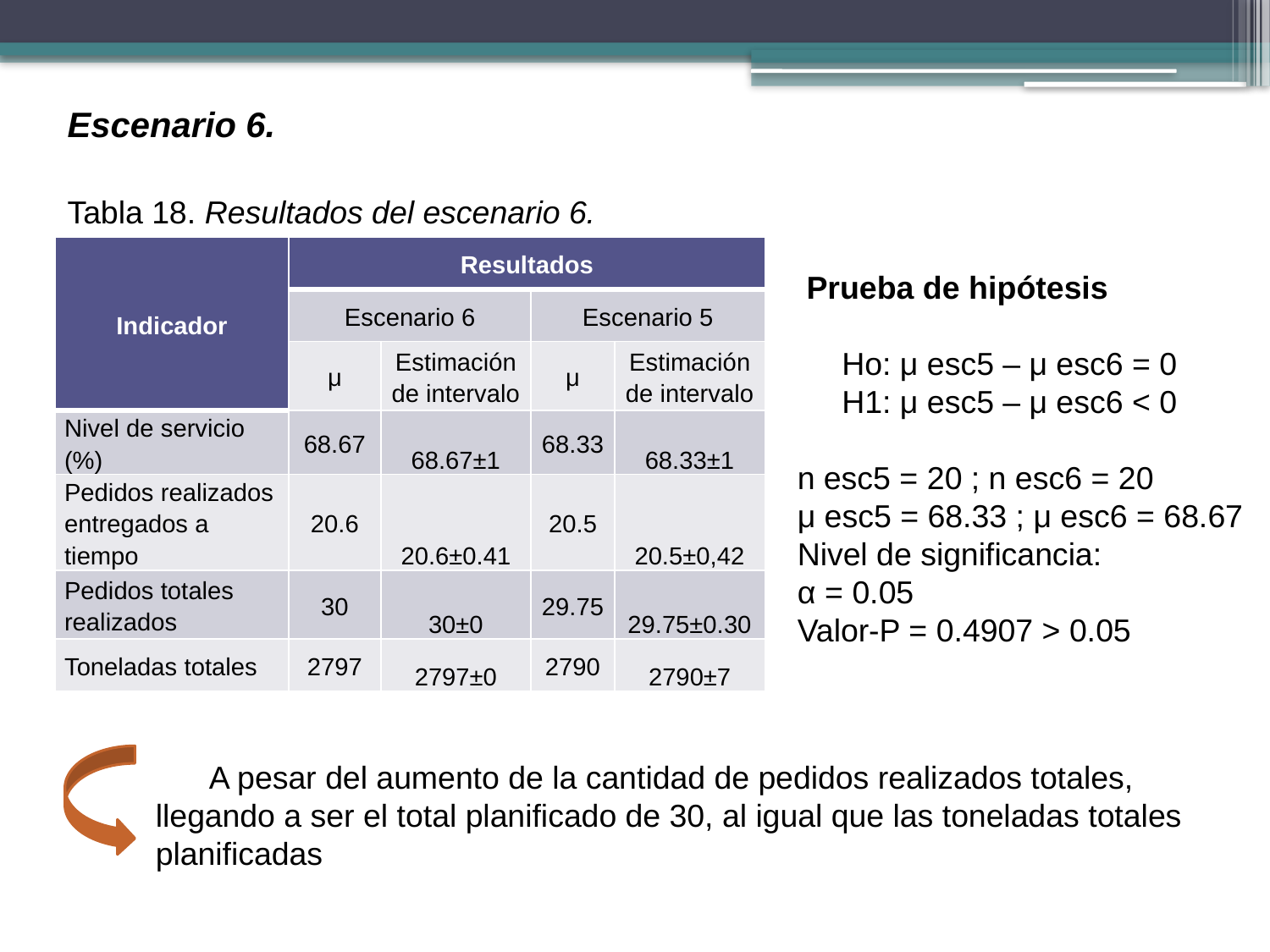

Escenario 6.

Tabla 18. Resultados del escenario 6.

| Indicador | Resultados |  |  |  |
| --- | --- | --- | --- | --- |
|  | Escenario 6 |  | Escenario 5 |  |
|  | μ | Estimación de intervalo | μ | Estimación de intervalo |
| Nivel de servicio (%) | 68.67 | 68.67±1 | 68.33 | 68.33±1 |
| Pedidos realizados entregados a tiempo | 20.6 | 20.6±0.41 | 20.5 | 20.5±0,42 |
| Pedidos totales realizados | 30 | 30±0 | 29.75 | 29.75±0.30 |
| Toneladas totales | 2797 | 2797±0 | 2790 | 2790±7 |
 Prueba de hipótesis

     Ho: μ esc5 – μ esc6 = 0
     H1: μ esc5 – μ esc6 < 0

n esc5 = 20 ; n esc6 = 20
μ esc5 = 68.33 ; μ esc6 = 68.67
Nivel de significancia:
α = 0.05
Valor-P = 0.4907 > 0.05

      A pesar del aumento de la cantidad de pedidos realizados totales, llegando a ser el total planificado de 30, al igual que las toneladas totales planificadas